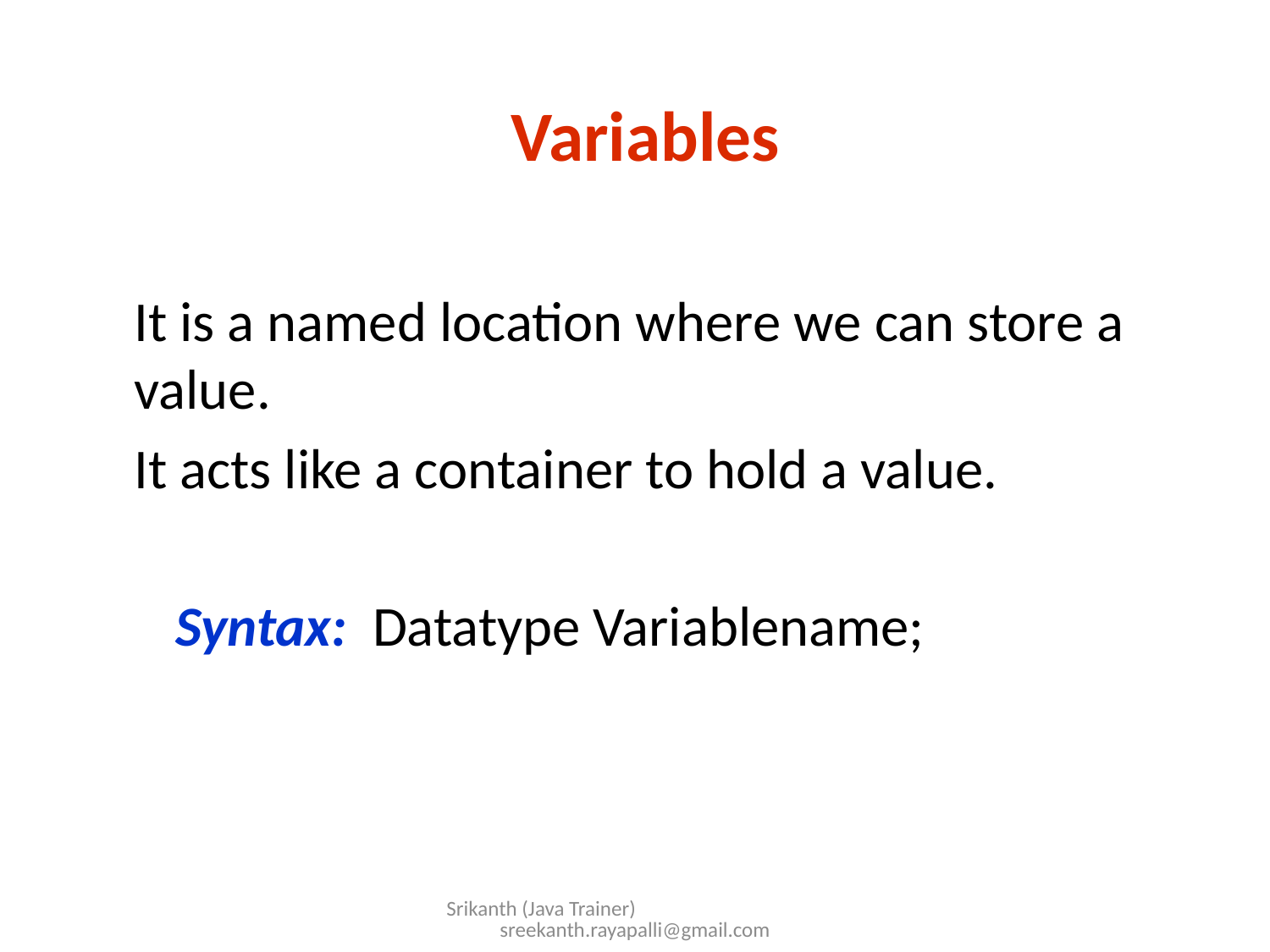

Variables

	It is a named location where we can store a value.
	It acts like a container to hold a value.

       Syntax:  Datatype Variablename;
Srikanth (Java Trainer)                                                 sreekanth.rayapalli@gmail.com